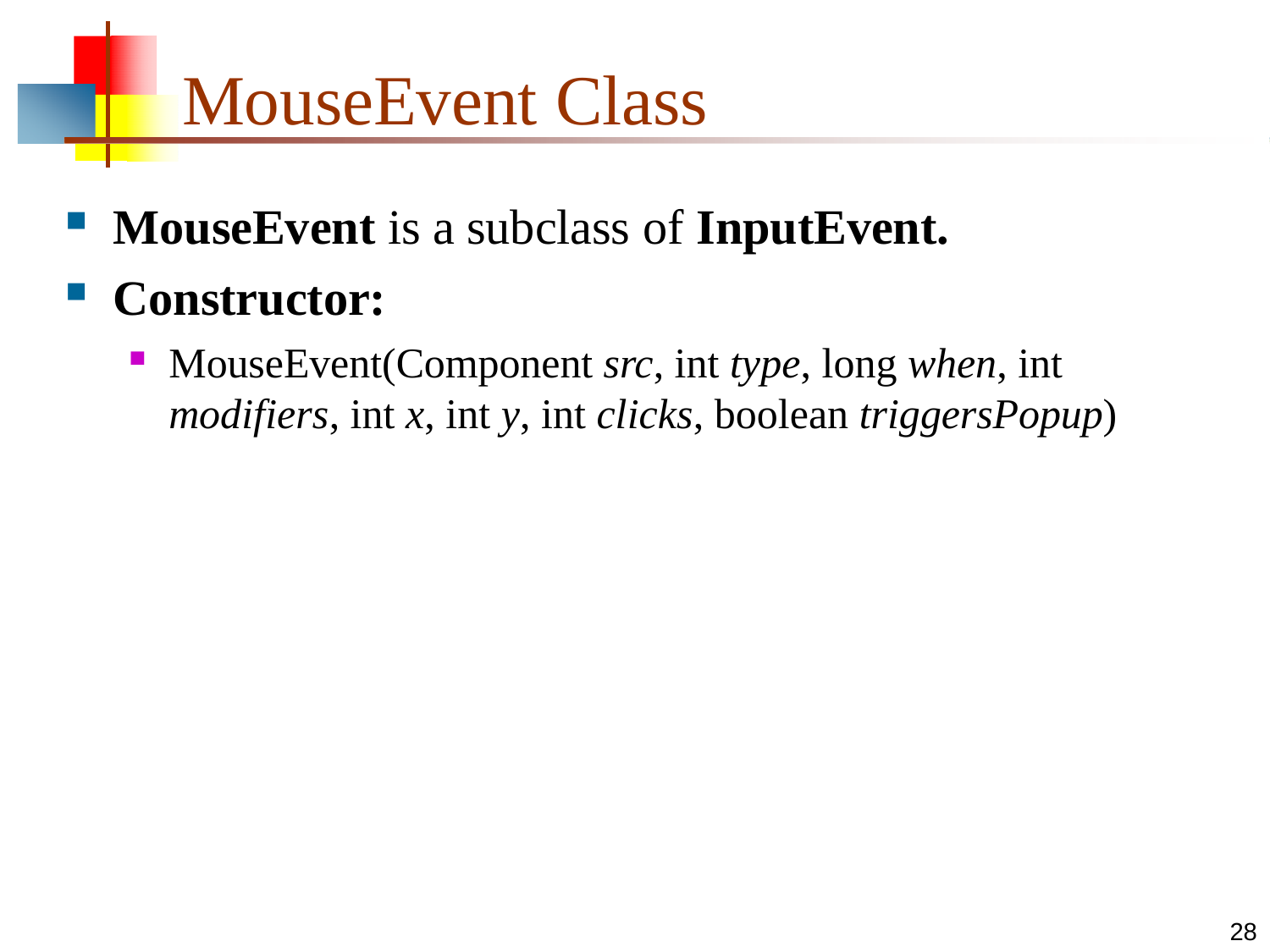

# MouseEvent Class

MouseEvent is a subclass of InputEvent.
Constructor:
MouseEvent(Component src, int type, long when, int
modifiers, int x, int y, int clicks, boolean triggersPopup)
28